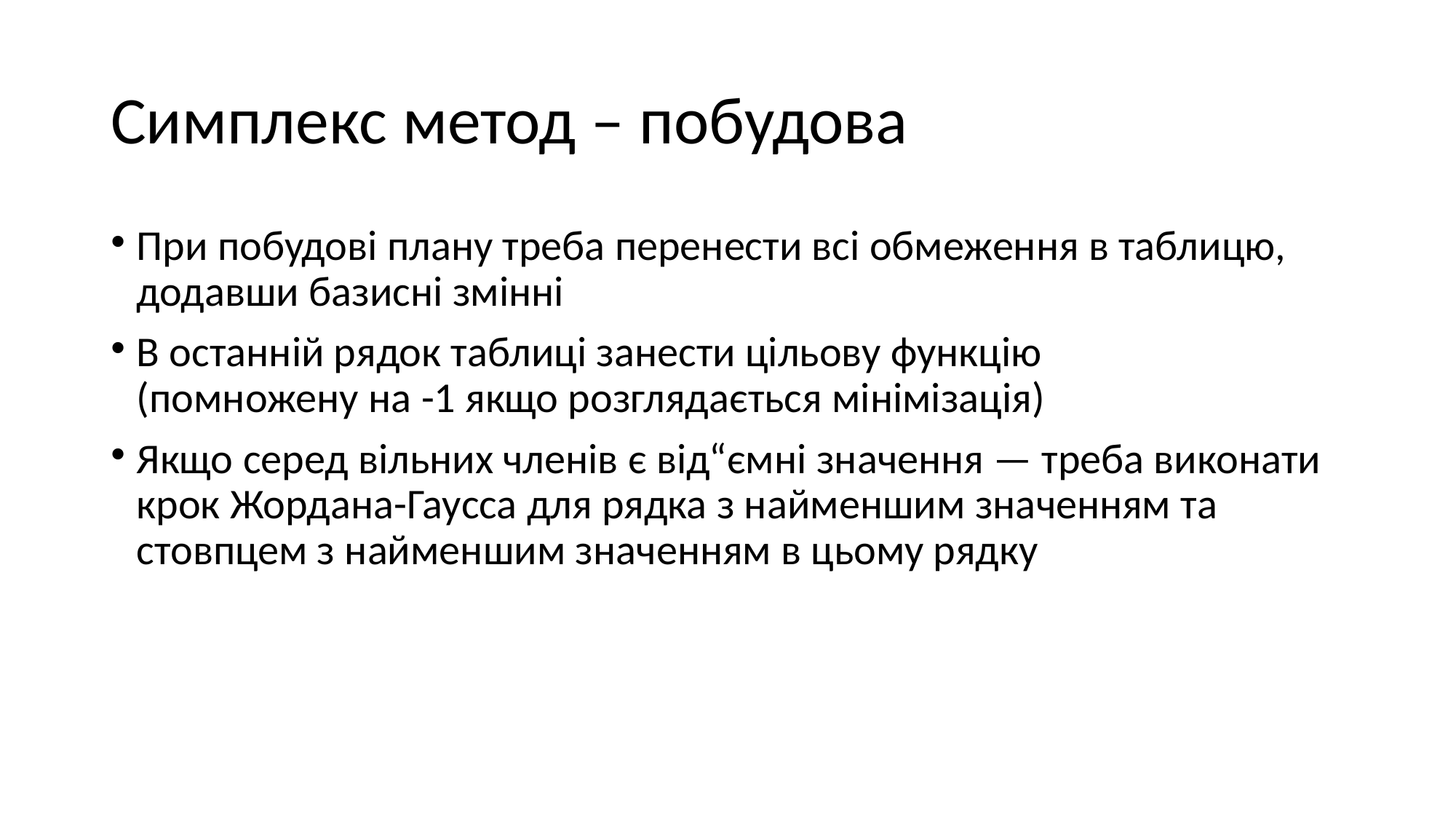

Симплекс метод – побудова
При побудові плану треба перенести всі обмеження в таблицю, додавши базисні змінні
В останній рядок таблиці занести цільову функцію
(помножену на -1 якщо розглядається мінімізація)
Якщо серед вільних членів є від“ємні значення — треба виконати крок Жордана-Гаусса для рядка з найменшим значенням та стовпцем з найменшим значенням в цьому рядку